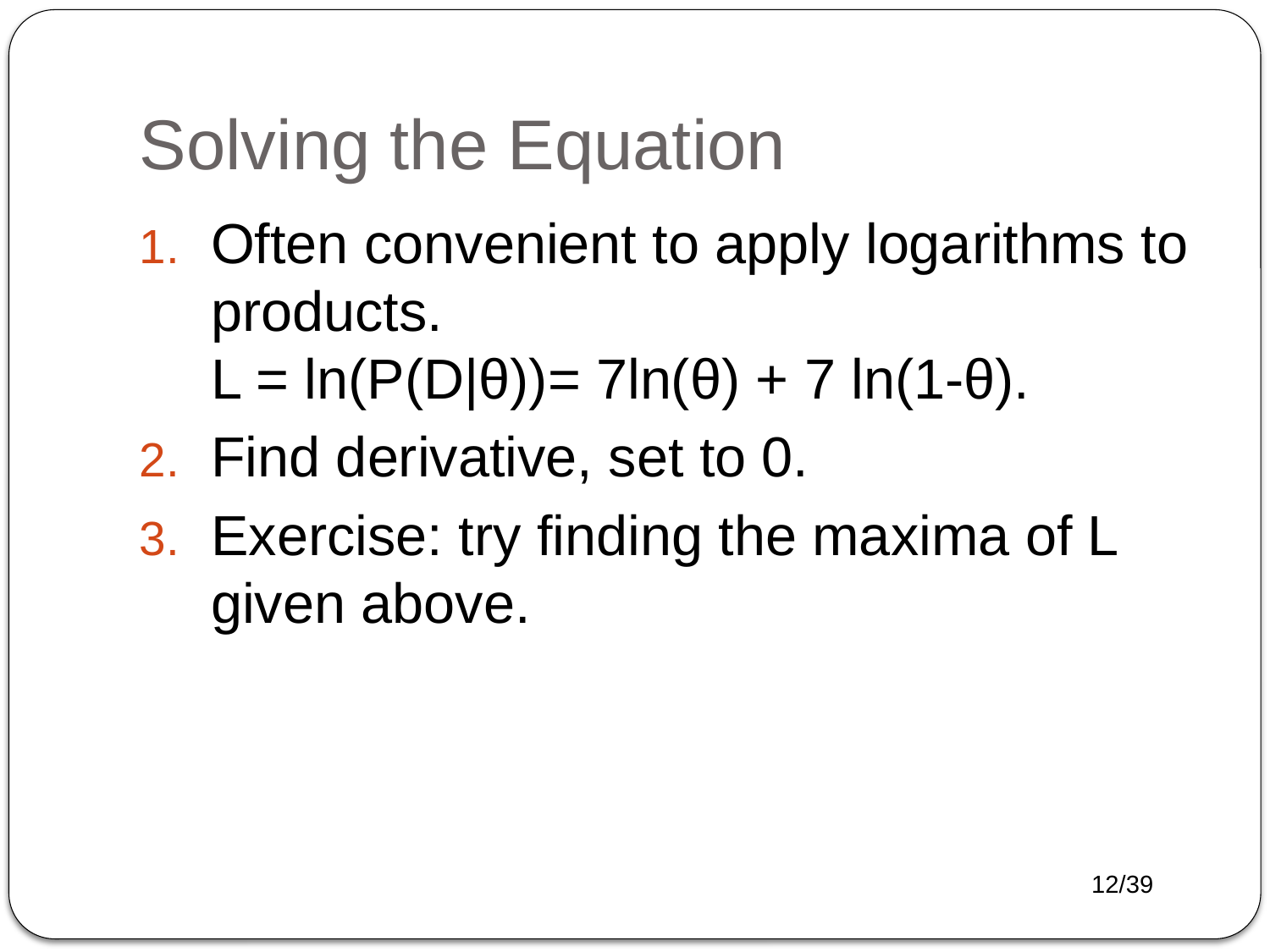

# Solving the Equation
Often convenient to apply logarithms to products.
L = ln(P(D|θ))= 7ln(θ) + 7 ln(1-θ).
Find derivative, set to 0.
Exercise: try finding the maxima of L given above.